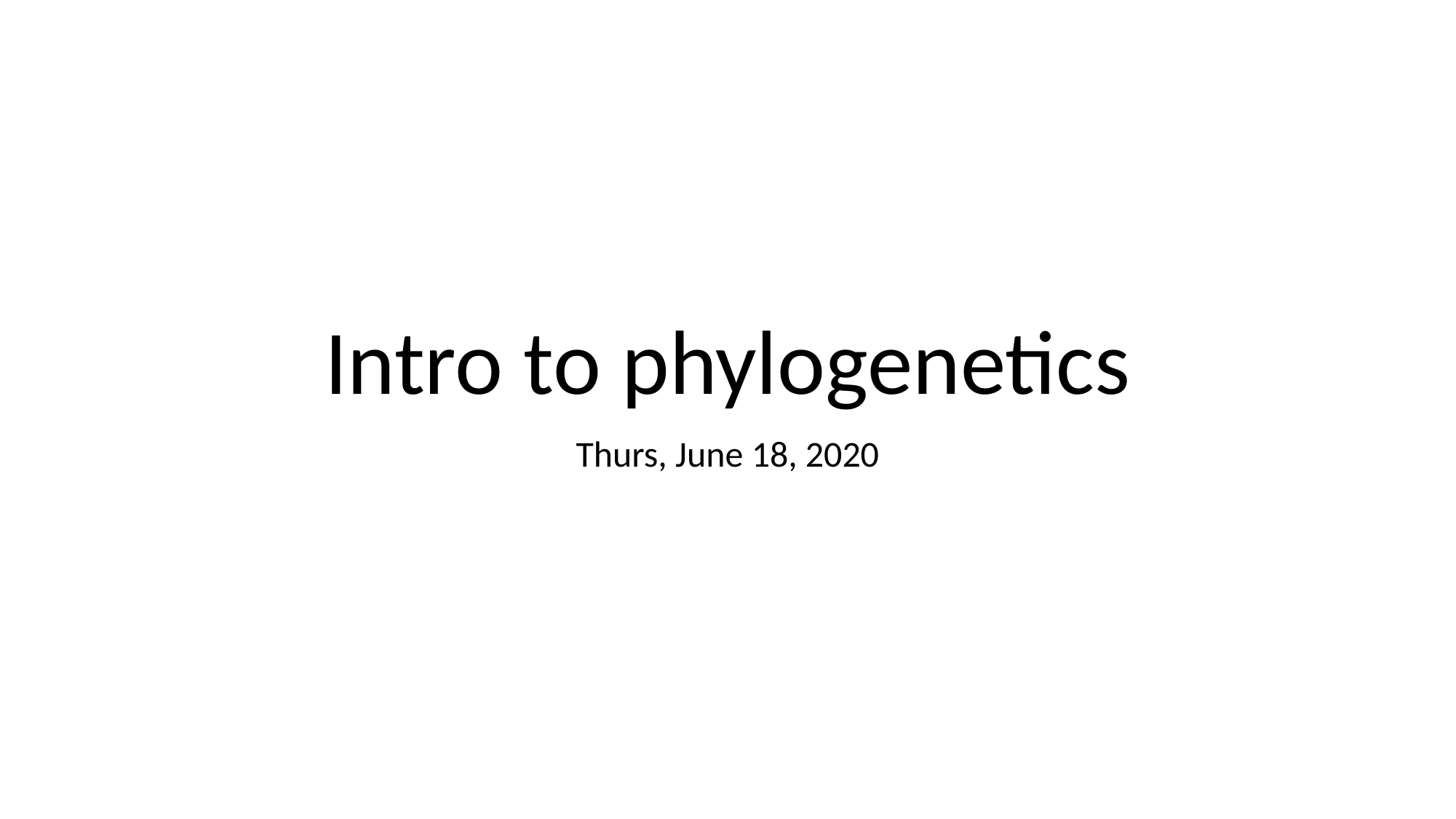

# Intro to phylogenetics
Thurs, June 18, 2020